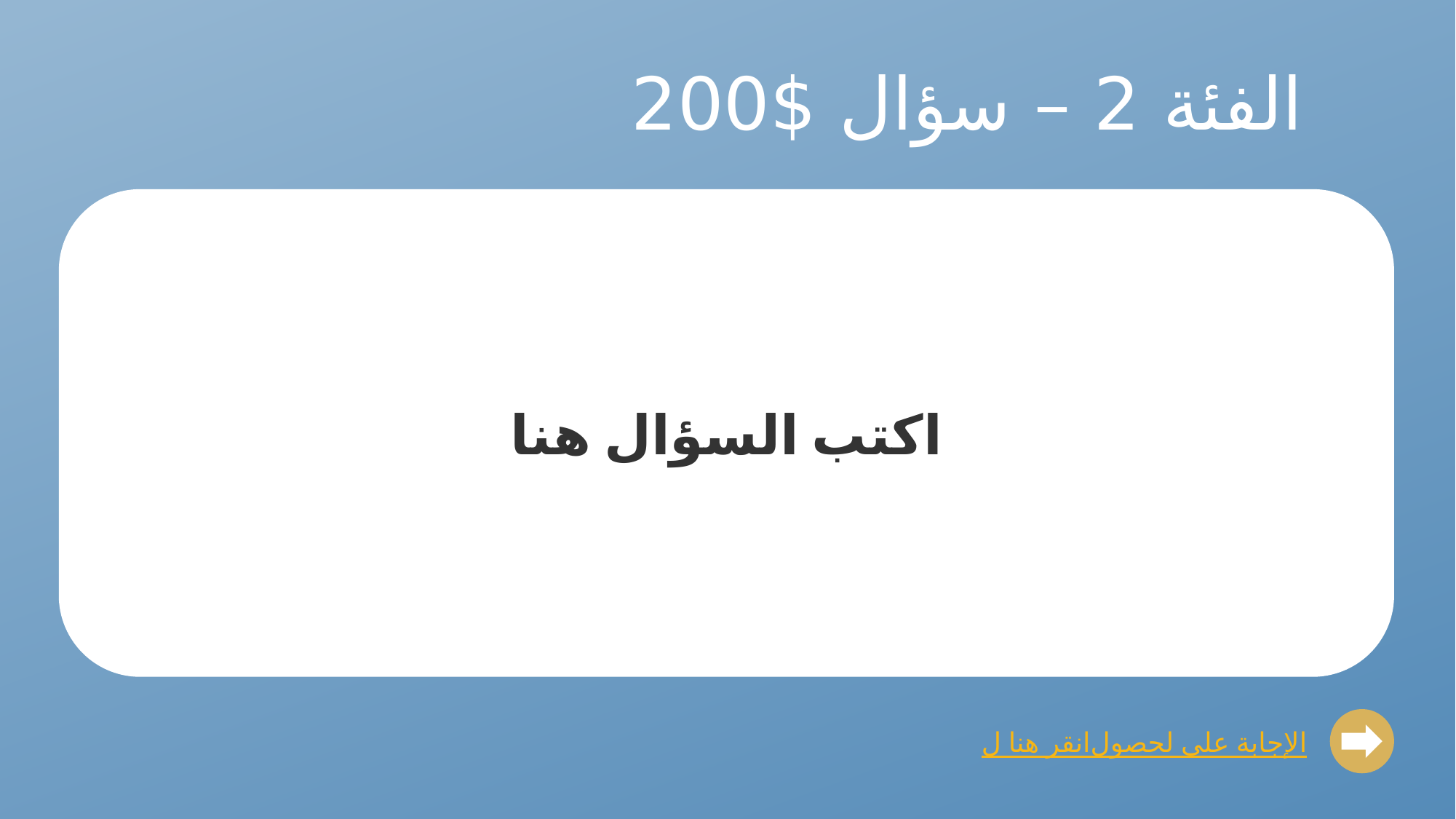

# الفئة 2 – سؤال $200
اكتب السؤال هنا

انقر هنا للحصول على الإجابة